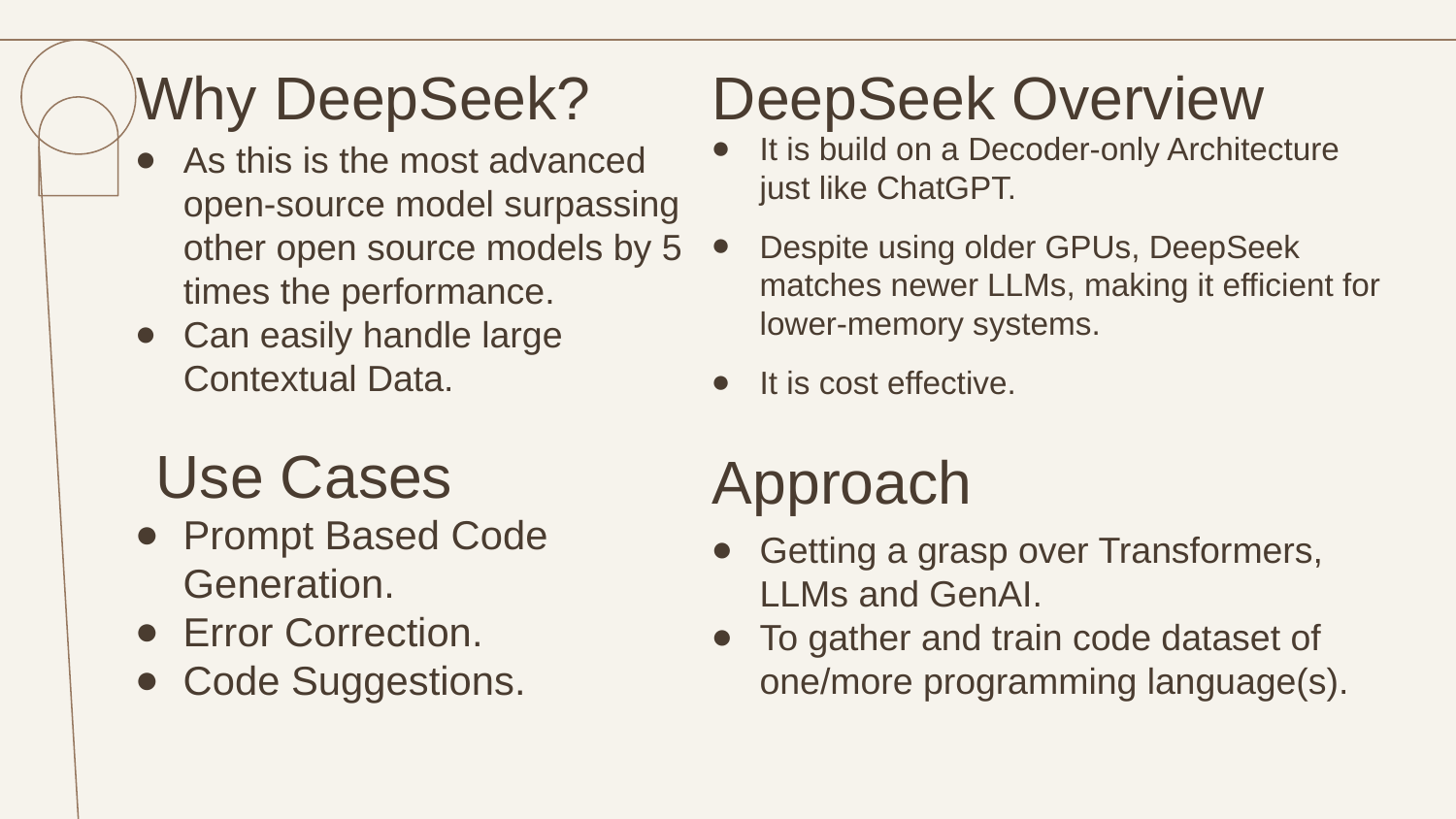

# Why DeepSeek?
DeepSeek Overview
It is build on a Decoder-only Architecture just like ChatGPT.
Despite using older GPUs, DeepSeek matches newer LLMs, making it efficient for lower-memory systems.
It is cost effective.
As this is the most advanced open-source model surpassing other open source models by 5 times the performance.
Can easily handle large Contextual Data.

Use Cases
Approach
Prompt Based Code Generation.
Error Correction.
Code Suggestions.

Getting a grasp over Transformers, LLMs and GenAI.
To gather and train code dataset of one/more programming language(s).